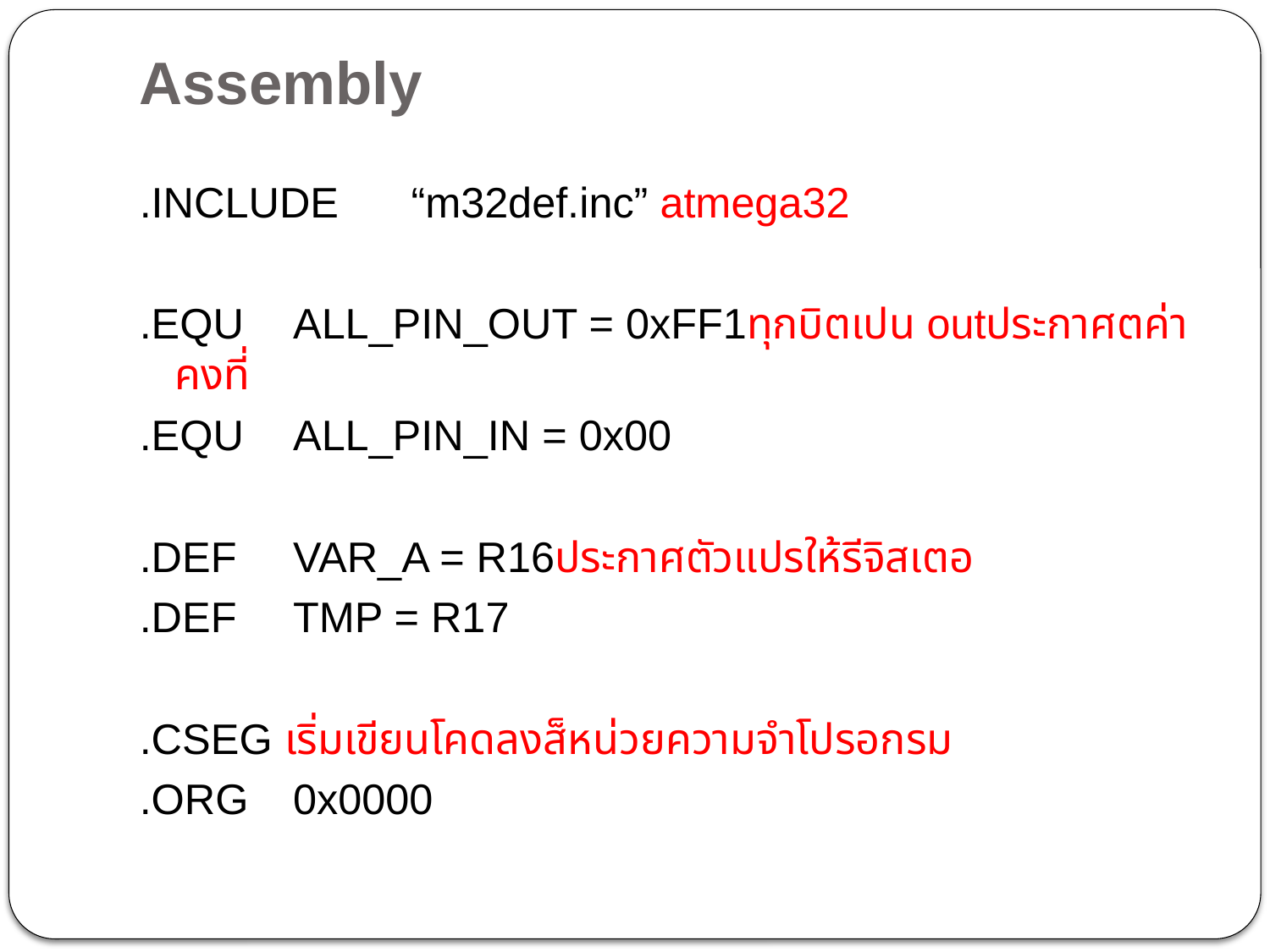

# Assembly
.INCLUDE	“m32def.inc” atmega32

.EQU		ALL_PIN_OUT = 0xFF1ทุกบิตเปน outประกาศตค่าคงที่
.EQU		ALL_PIN_IN = 0x00

.DEF		VAR_A = R16ประกาศตัวแปรให้รีจิสเตอ
.DEF		TMP = R17

.CSEG เริ่มเขียนโคดลงส็หน่วยความจำโปรอกรม
.ORG		0x0000